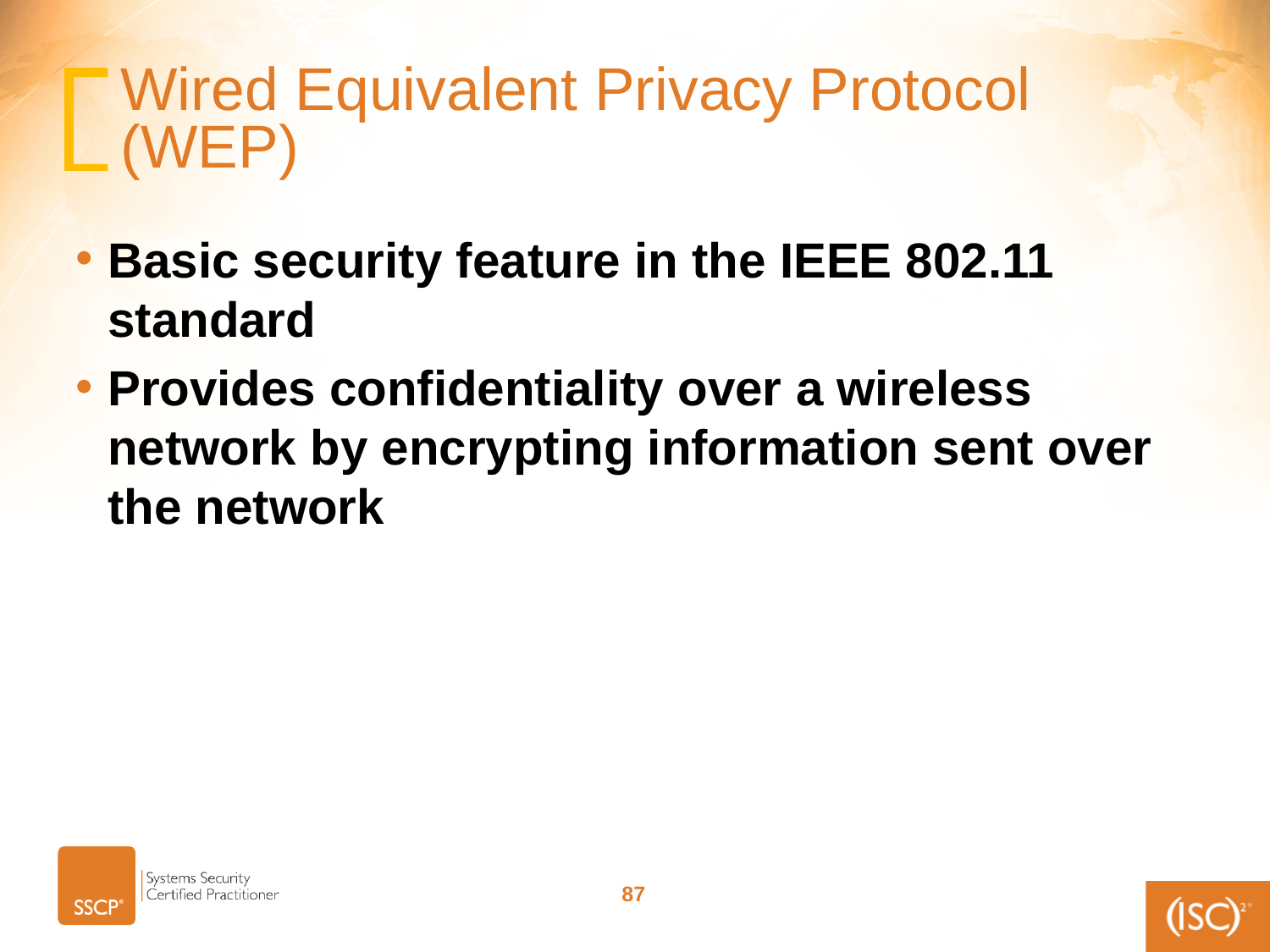

# Wired Equivalent Privacy Protocol (WEP)
Basic security feature in the IEEE 802.11 standard
Provides confidentiality over a wireless network by encrypting information sent over the network